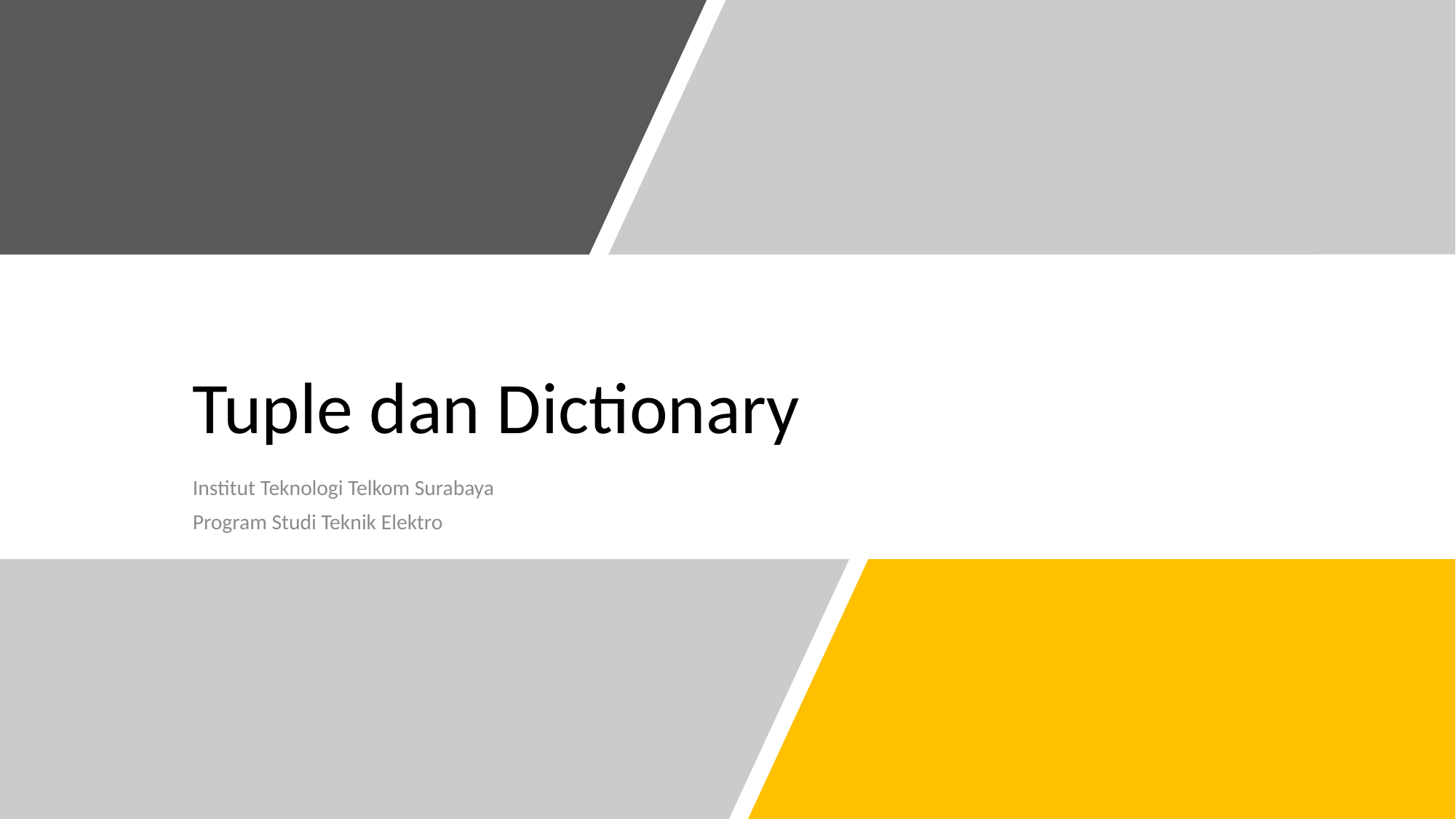

# Tuple dan Dictionary
Institut Teknologi Telkom Surabaya
Program Studi Teknik Elektro